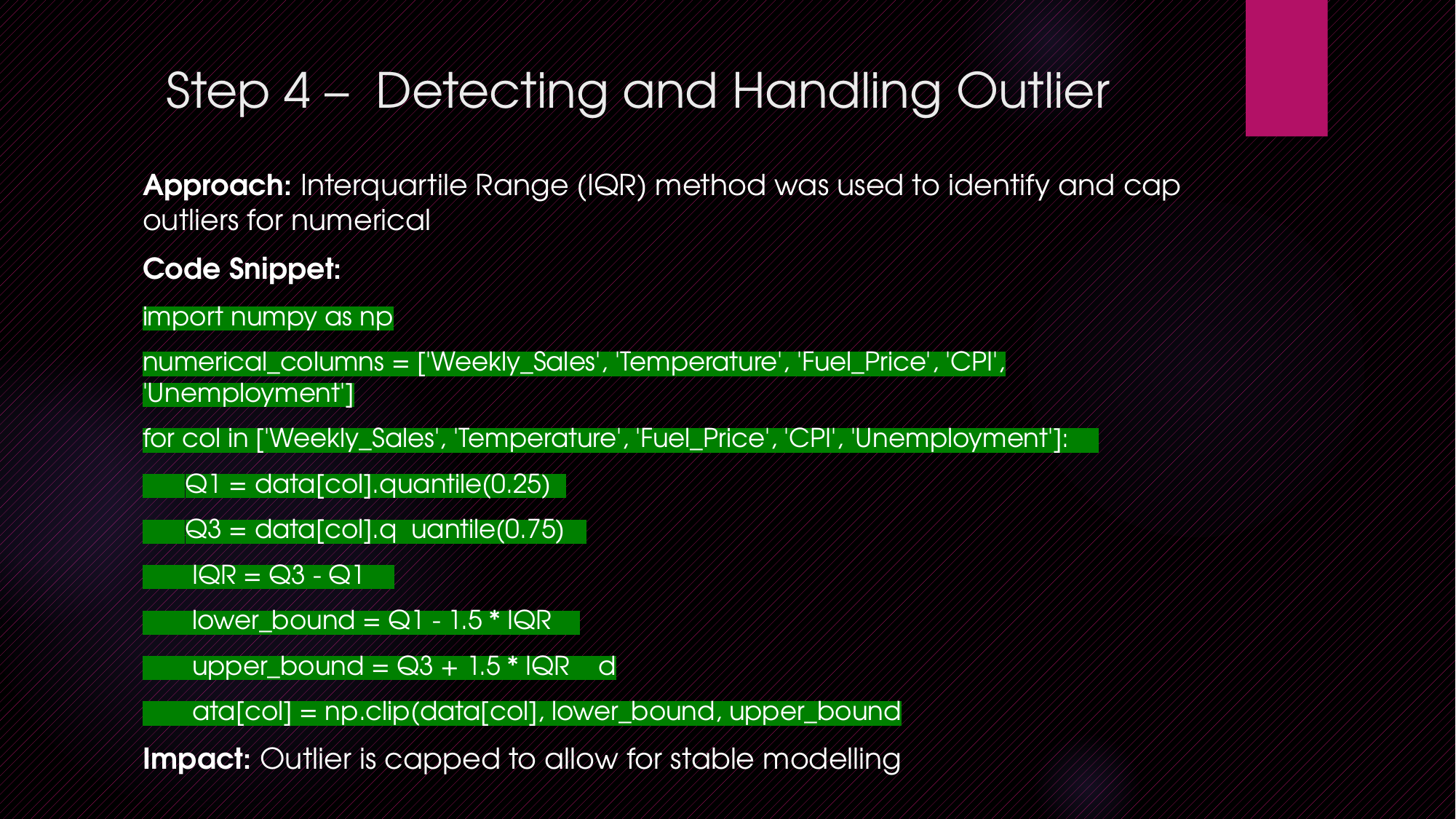

# Step 4 –  Detecting and Handling Outlier
Approach: Interquartile Range (IQR) method was used to identify and cap outliers for numerical
Code Snippet:
import numpy as np
numerical_columns = ['Weekly_Sales', 'Temperature', 'Fuel_Price', 'CPI', 'Unemployment']
for col in ['Weekly_Sales', 'Temperature', 'Fuel_Price', 'CPI', 'Unemployment']:
      Q1 = data[col].quantile(0.25)
      Q3 = data[col].q  uantile(0.75)
       IQR = Q3 - Q1
       lower_bound = Q1 - 1.5 * IQR
       upper_bound = Q3 + 1.5 * IQR    d
       ata[col] = np.clip(data[col], lower_bound, upper_bound
Impact: Outlier is capped to allow for stable modelling